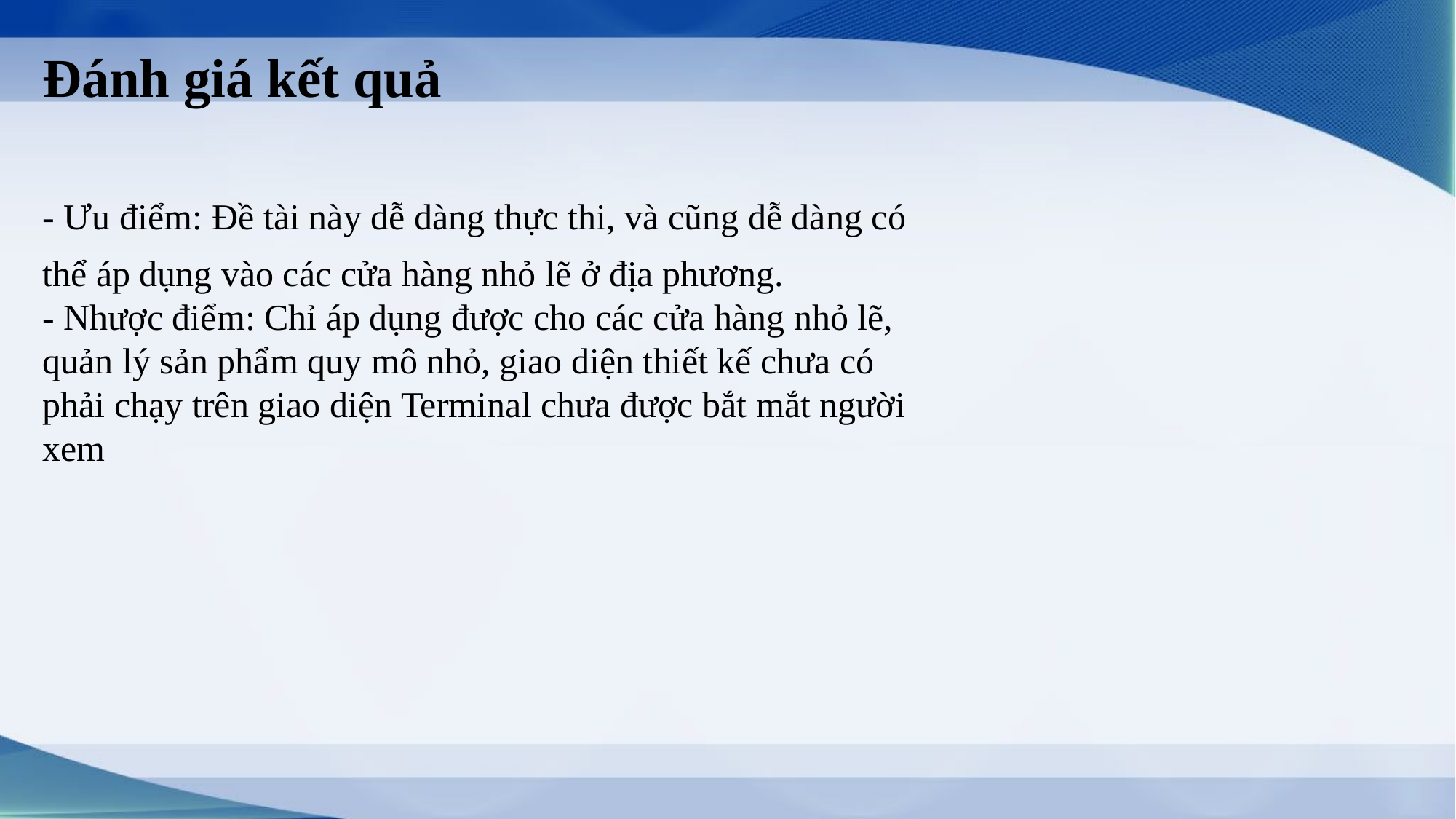

Đánh giá kết quả
- Ưu điểm: Đề tài này dễ dàng thực thi, và cũng dễ dàng có thể áp dụng vào các cửa hàng nhỏ lẽ ở địa phương.
- Nhược điểm: Chỉ áp dụng được cho các cửa hàng nhỏ lẽ, quản lý sản phẩm quy mô nhỏ, giao diện thiết kế chưa có phải chạy trên giao diện Terminal chưa được bắt mắt người xem